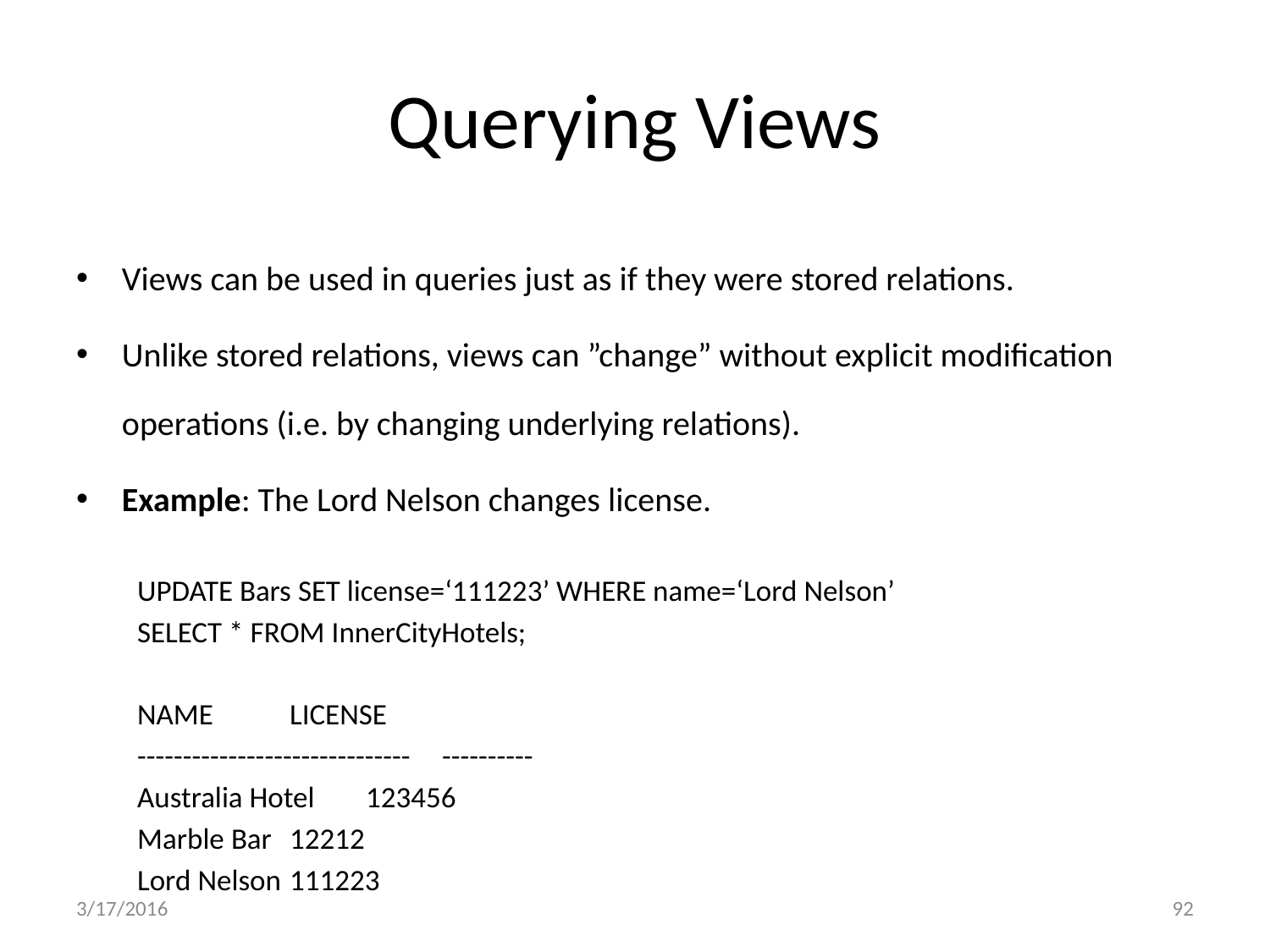

# Querying Views
Views can be used in queries just as if they were stored relations.
Unlike stored relations, views can ”change” without explicit modification operations (i.e. by changing underlying relations).
Example: The Lord Nelson changes license.

UPDATE Bars SET license=‘111223’ WHERE name=‘Lord Nelson’
SELECT * FROM InnerCityHotels;

NAME 		LICENSE
------------------------------ 	----------
Australia Hotel 	123456
Marble Bar 		12212
Lord Nelson		111223
3/17/2016
92